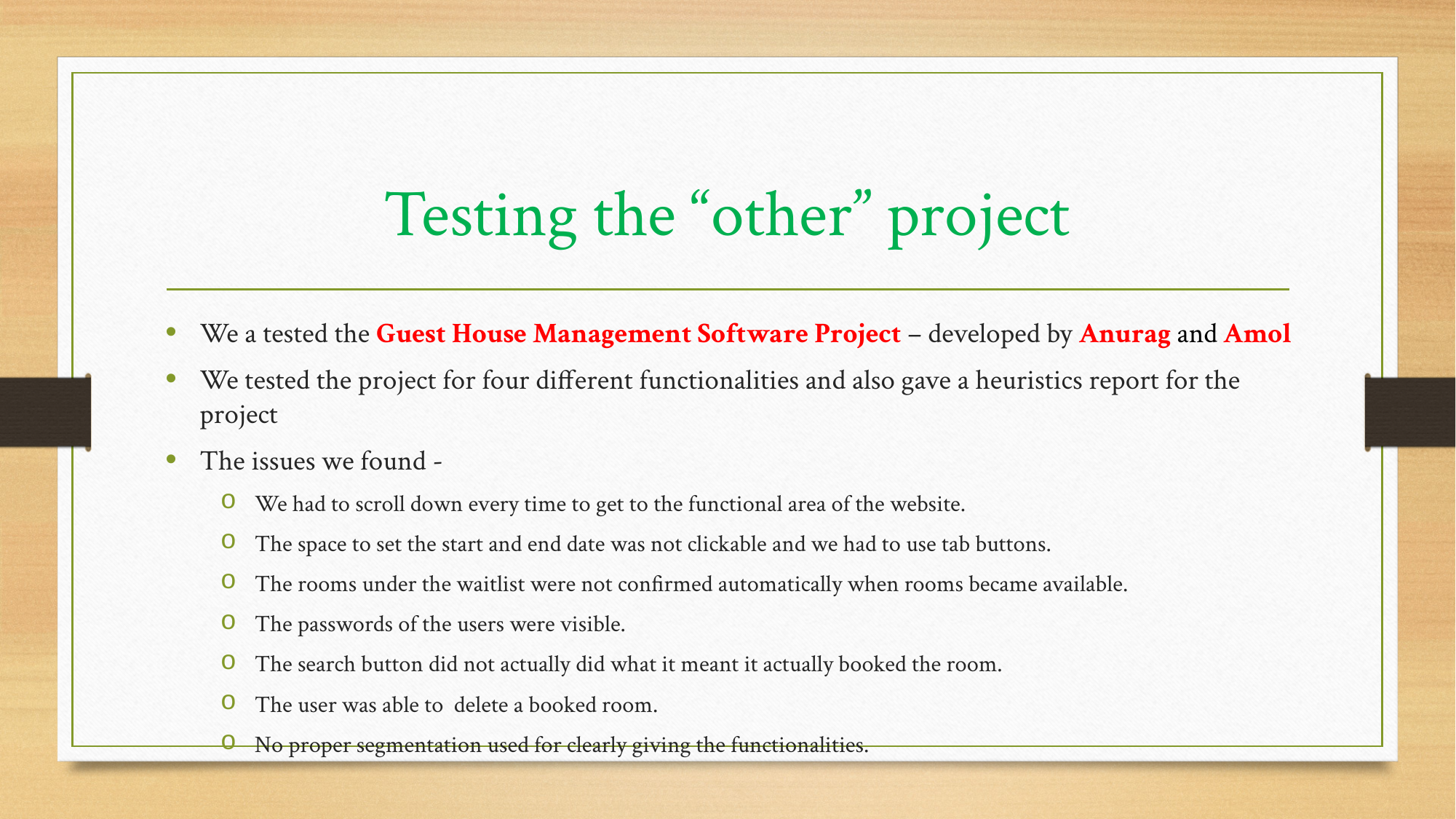

# Testing the “other” project
We a tested the Guest House Management Software Project – developed by Anurag and Amol
We tested the project for four different functionalities and also gave a heuristics report for the project
The issues we found -
We had to scroll down every time to get to the functional area of the website.
The space to set the start and end date was not clickable and we had to use tab buttons.
The rooms under the waitlist were not confirmed automatically when rooms became available.
The passwords of the users were visible.
The search button did not actually did what it meant it actually booked the room.
The user was able to  delete a booked room.
No proper segmentation used for clearly giving the functionalities.